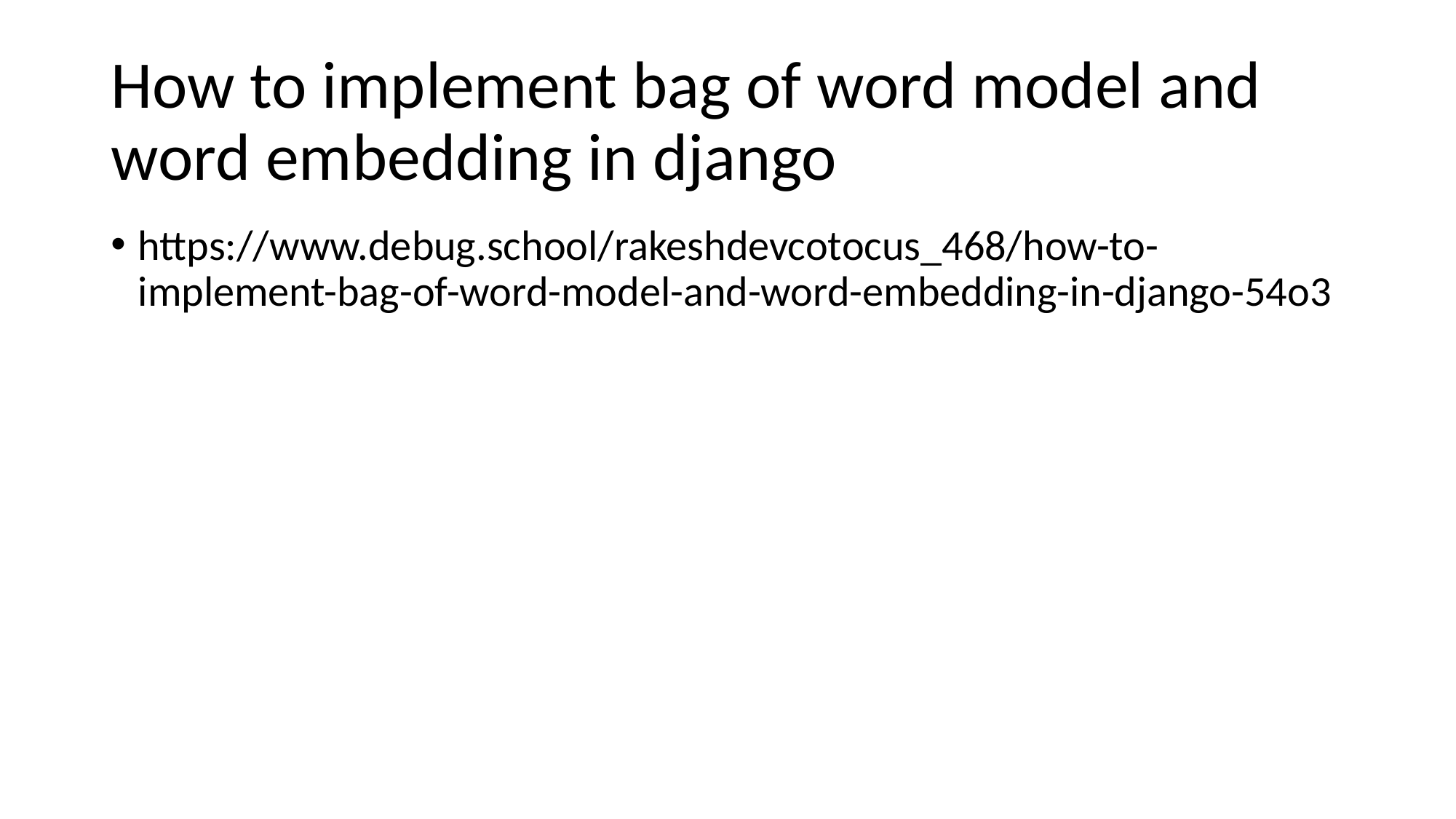

# How to implement bag of word model and word embedding in django
https://www.debug.school/rakeshdevcotocus_468/how-to-implement-bag-of-word-model-and-word-embedding-in-django-54o3